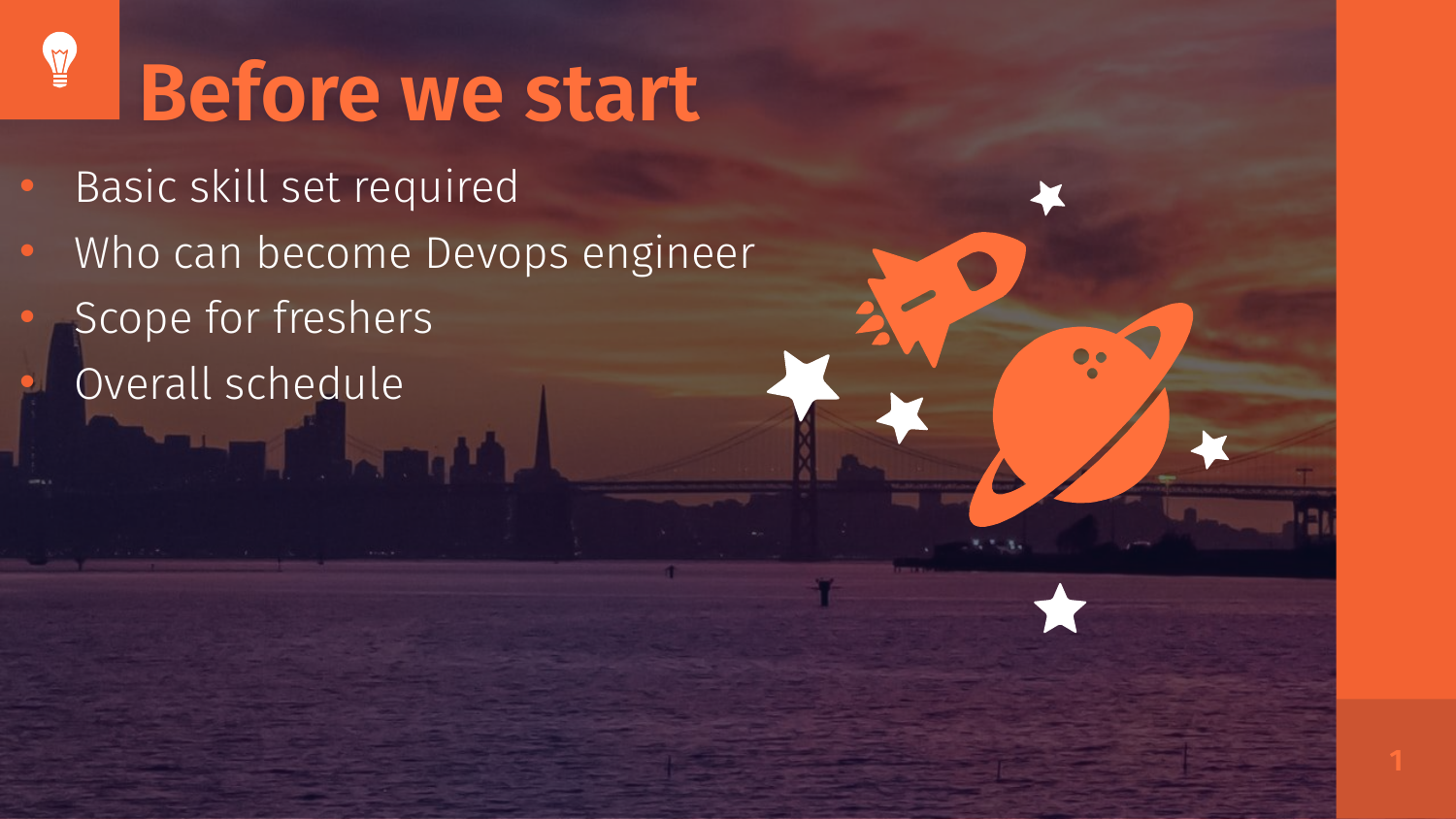

Before we start

Basic skill set required
Who can become Devops engineer
Scope for freshers
Overall schedule

1